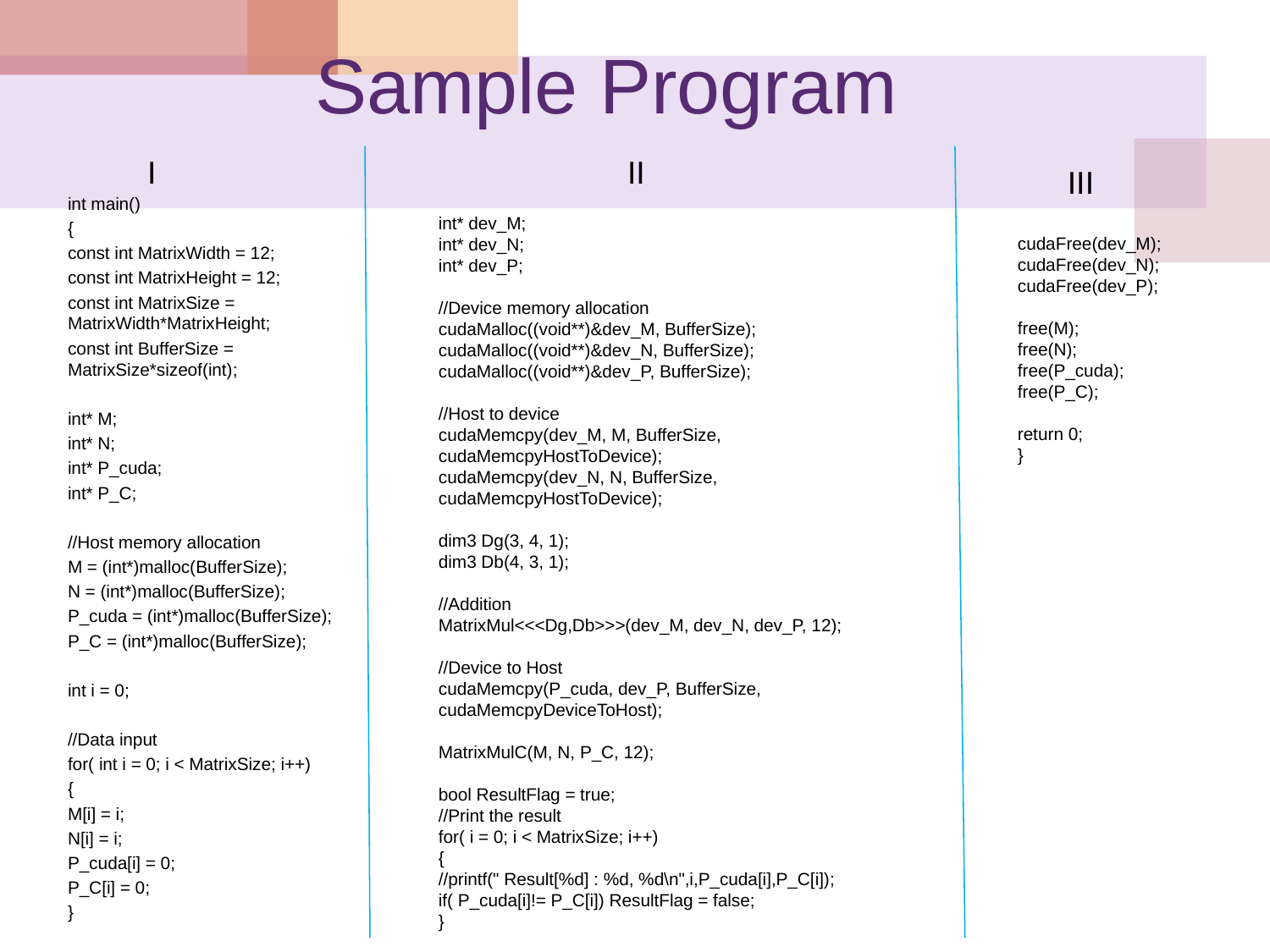

# Sample Program
I
II
III
int main()
{
const int MatrixWidth = 12;
const int MatrixHeight = 12;
const int MatrixSize = MatrixWidth*MatrixHeight;
const int BufferSize = MatrixSize*sizeof(int);

int* M;
int* N;
int* P_cuda;
int* P_C;

//Host memory allocation
M = (int*)malloc(BufferSize);
N = (int*)malloc(BufferSize);
P_cuda = (int*)malloc(BufferSize);
P_C = (int*)malloc(BufferSize);

int i = 0;

//Data input
for( int i = 0; i < MatrixSize; i++)
{
M[i] = i;
N[i] = i;
P_cuda[i] = 0;
P_C[i] = 0;
}

cudaFree(dev_M);
cudaFree(dev_N);
cudaFree(dev_P);

free(M);
free(N);
free(P_cuda);
free(P_C);

return 0;
}

int* dev_M;
int* dev_N;
int* dev_P;

//Device memory allocation
cudaMalloc((void**)&dev_M, BufferSize);
cudaMalloc((void**)&dev_N, BufferSize);
cudaMalloc((void**)&dev_P, BufferSize);

//Host to device
cudaMemcpy(dev_M, M, BufferSize, cudaMemcpyHostToDevice);
cudaMemcpy(dev_N, N, BufferSize, cudaMemcpyHostToDevice);

dim3 Dg(3, 4, 1);
dim3 Db(4, 3, 1);

//Addition
MatrixMul<<<Dg,Db>>>(dev_M, dev_N, dev_P, 12);

//Device to Host
cudaMemcpy(P_cuda, dev_P, BufferSize, cudaMemcpyDeviceToHost);

MatrixMulC(M, N, P_C, 12);

bool ResultFlag = true;
//Print the result
for( i = 0; i < MatrixSize; i++)
{
//printf(" Result[%d] : %d, %d\n",i,P_cuda[i],P_C[i]);
if( P_cuda[i]!= P_C[i]) ResultFlag = false;
}

if( ResultFlag == true) printf(" MatrixMul Result OK!\n");
else printf(" MatrixMul Result Error!\n");